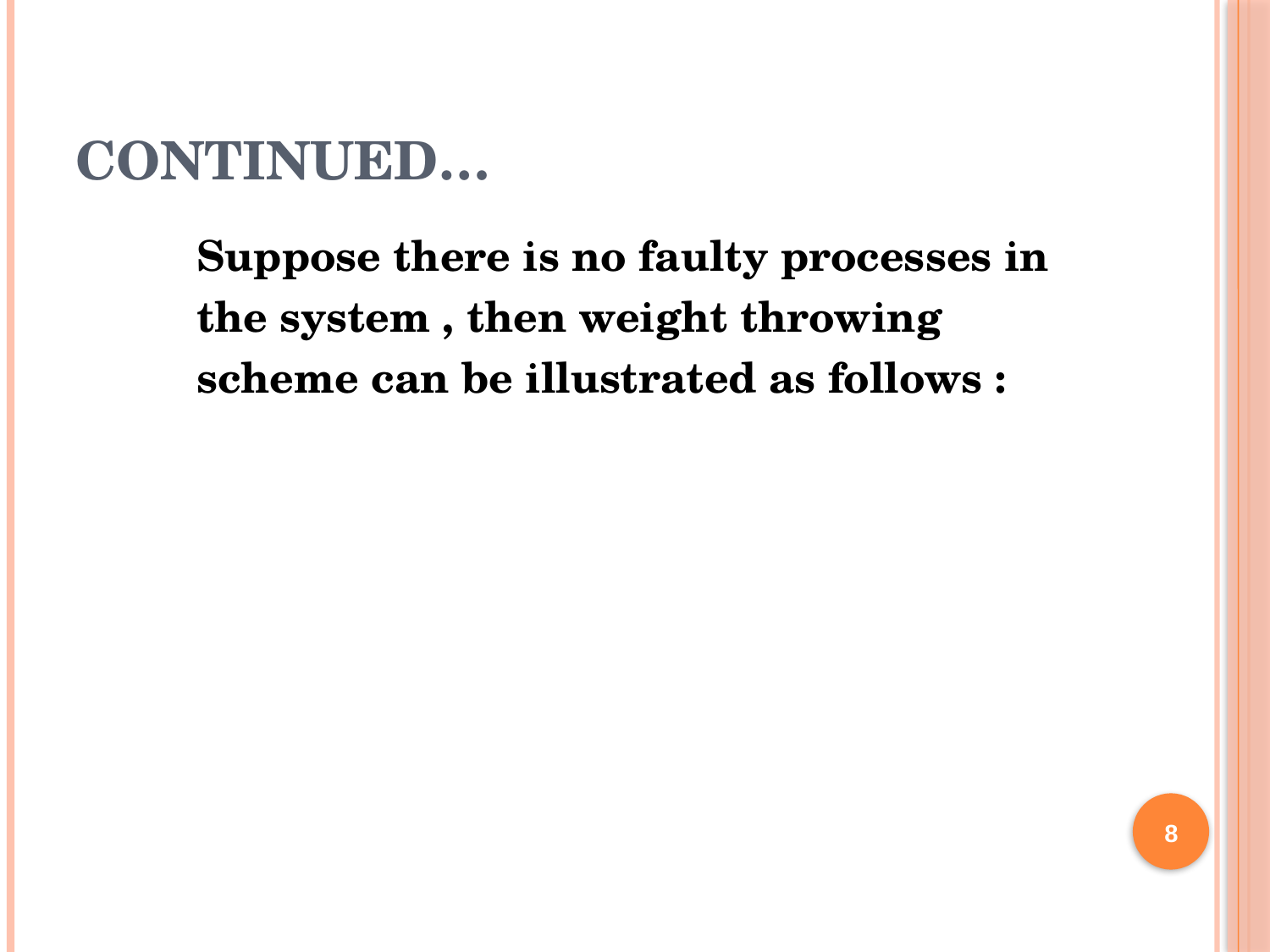

# Continued…
          Suppose there is no faulty processes in
          the system , then weight throwing
          scheme can be illustrated as follows :
8